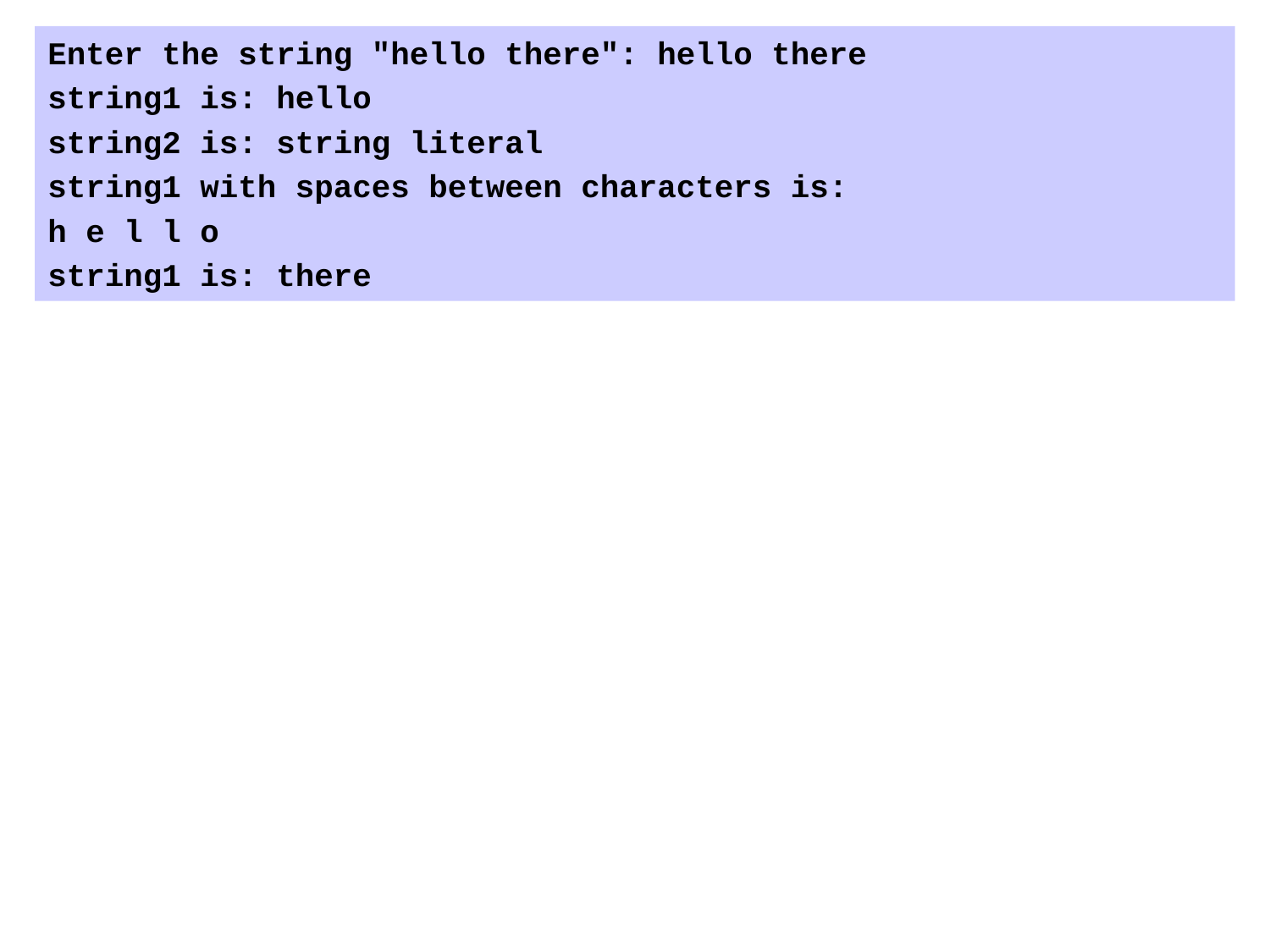

Enter the string "hello there": hello there
string1 is: hello
string2 is: string literal
string1 with spaces between characters is:
h e l l o
string1 is: there